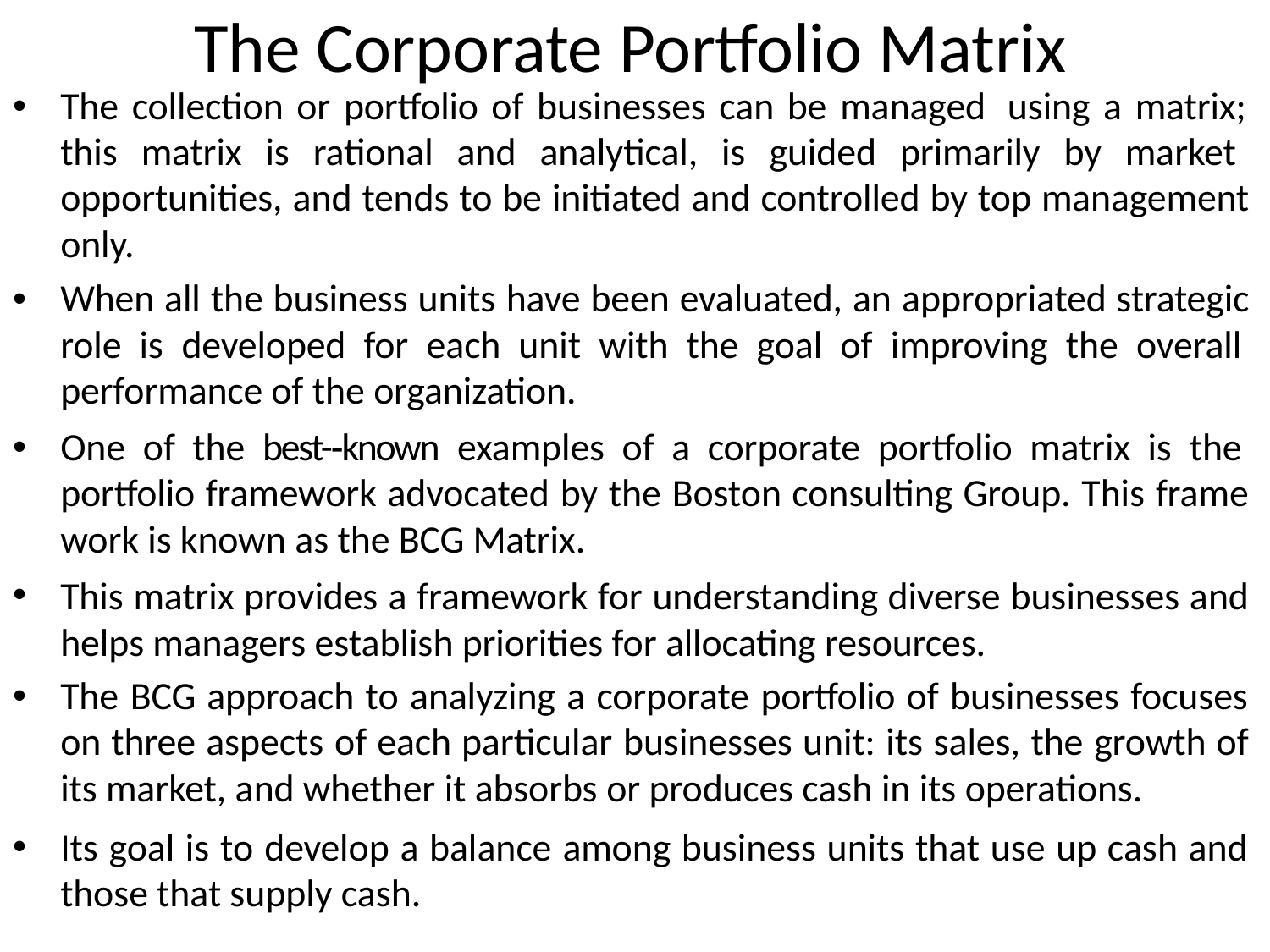

# The Corporate Portfolio Matrix
The collection or portfolio of businesses can be managed using a matrix;  this matrix is rational and analytical, is guided primarily by market  opportunities, and tends to be initiated and controlled by top management  only.
When all the business units have been evaluated, an appropriated strategic  role is developed for each unit with the goal of improving the overall  performance of the organization.
One of the best-­‐known examples of a corporate portfolio matrix is the  portfolio framework advocated by the Boston consulting Group. This frame  work is known as the BCG Matrix.
This matrix provides a framework for understanding diverse businesses and  helps managers establish priorities for allocating resources.
The BCG approach to analyzing a corporate portfolio of businesses focuses  on three aspects of each particular businesses unit: its sales, the growth of  its market, and whether it absorbs or produces cash in its operations.
Its goal is to develop a balance among business units that use up cash and  those that supply cash.